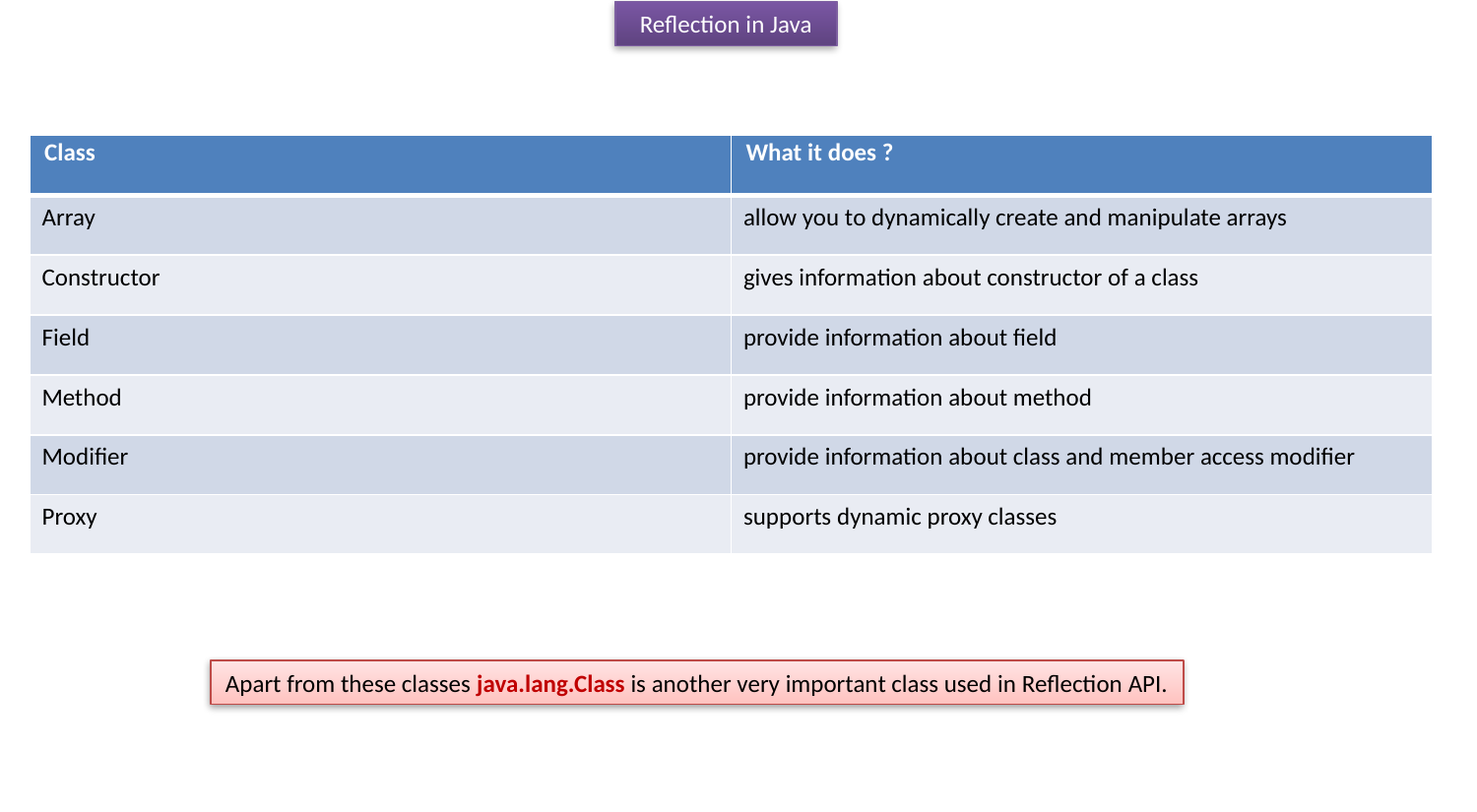

Reflection in Java

| Class | What it does ? |
| --- | --- |
| Array | allow you to dynamically create and manipulate arrays |
| Constructor | gives information about constructor of a class |
| Field | provide information about field |
| Method | provide information about method |
| Modifier | provide information about class and member access modifier |
| Proxy | supports dynamic proxy classes |
Apart from these classes java.lang.Class is another very important class used in Reflection API.